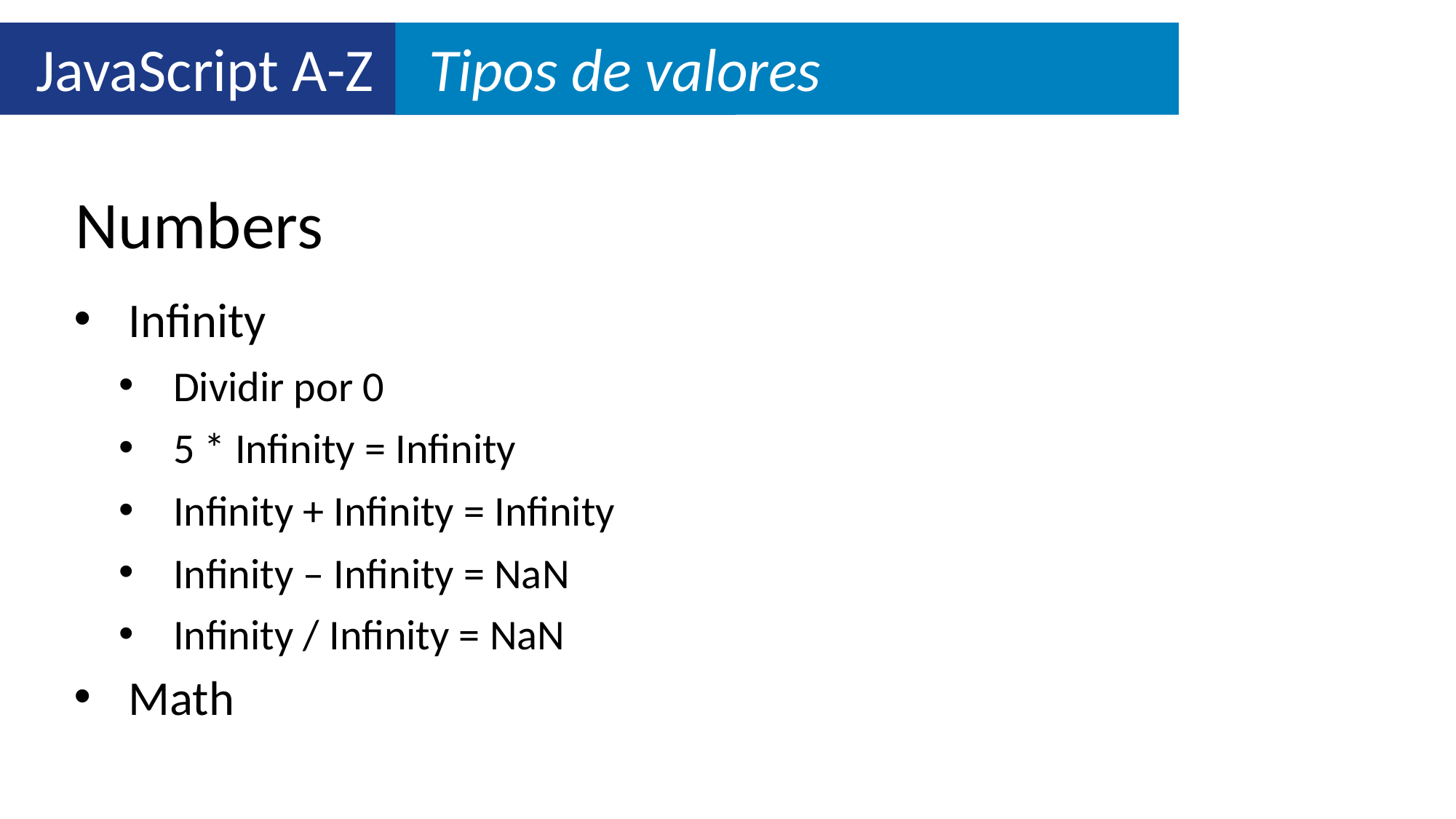

JavaScript A-Z    Tipos de valores
Numbers
Infinity
Dividir por 0
5 * Infinity = Infinity
Infinity + Infinity = Infinity
Infinity – Infinity = NaN
Infinity / Infinity = NaN
Math